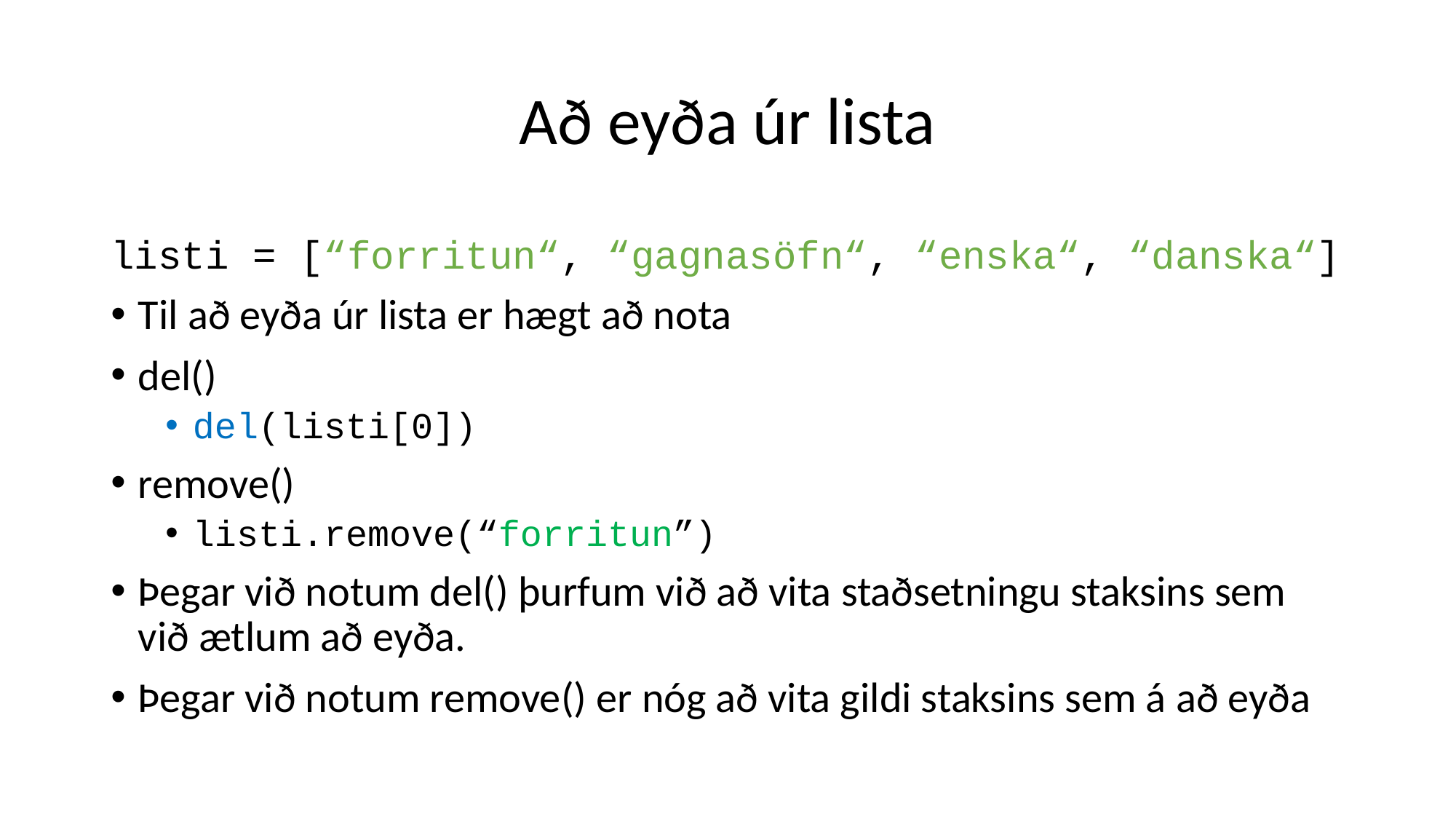

# Að eyða úr lista

listi = [“forritun“, “gagnasöfn“, “enska“, “danska“]
Til að eyða úr lista er hægt að nota
del()
del(listi[0])
remove()
listi.remove(“forritun”)
Þegar við notum del() þurfum við að vita staðsetningu staksins sem við ætlum að eyða.
Þegar við notum remove() er nóg að vita gildi staksins sem á að eyða